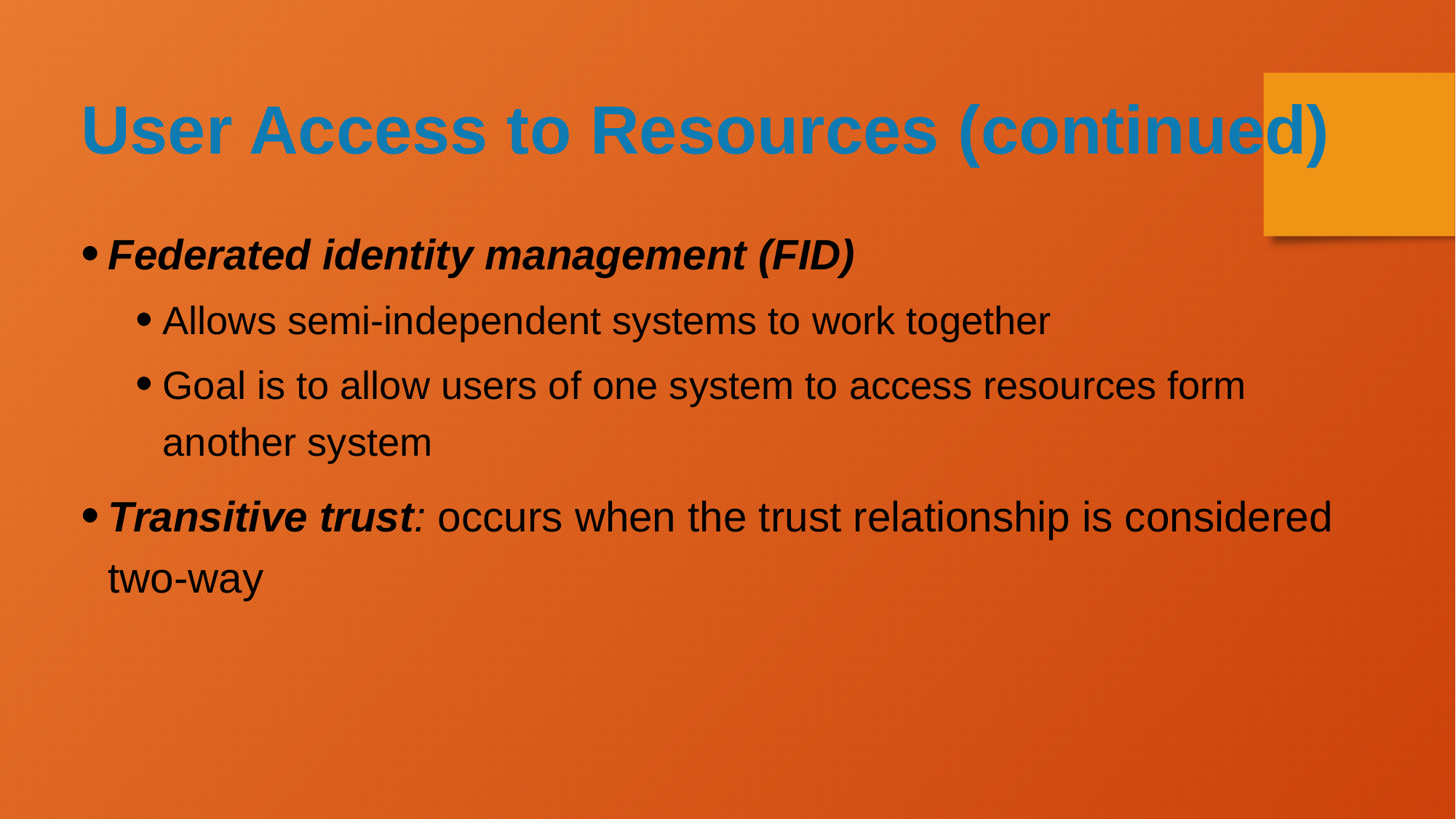

User Access to Resources (continued)
Federated identity management (FID)
Allows semi-independent systems to work together
Goal is to allow users of one system to access resources form another system
Transitive trust: occurs when the trust relationship is considered two-way